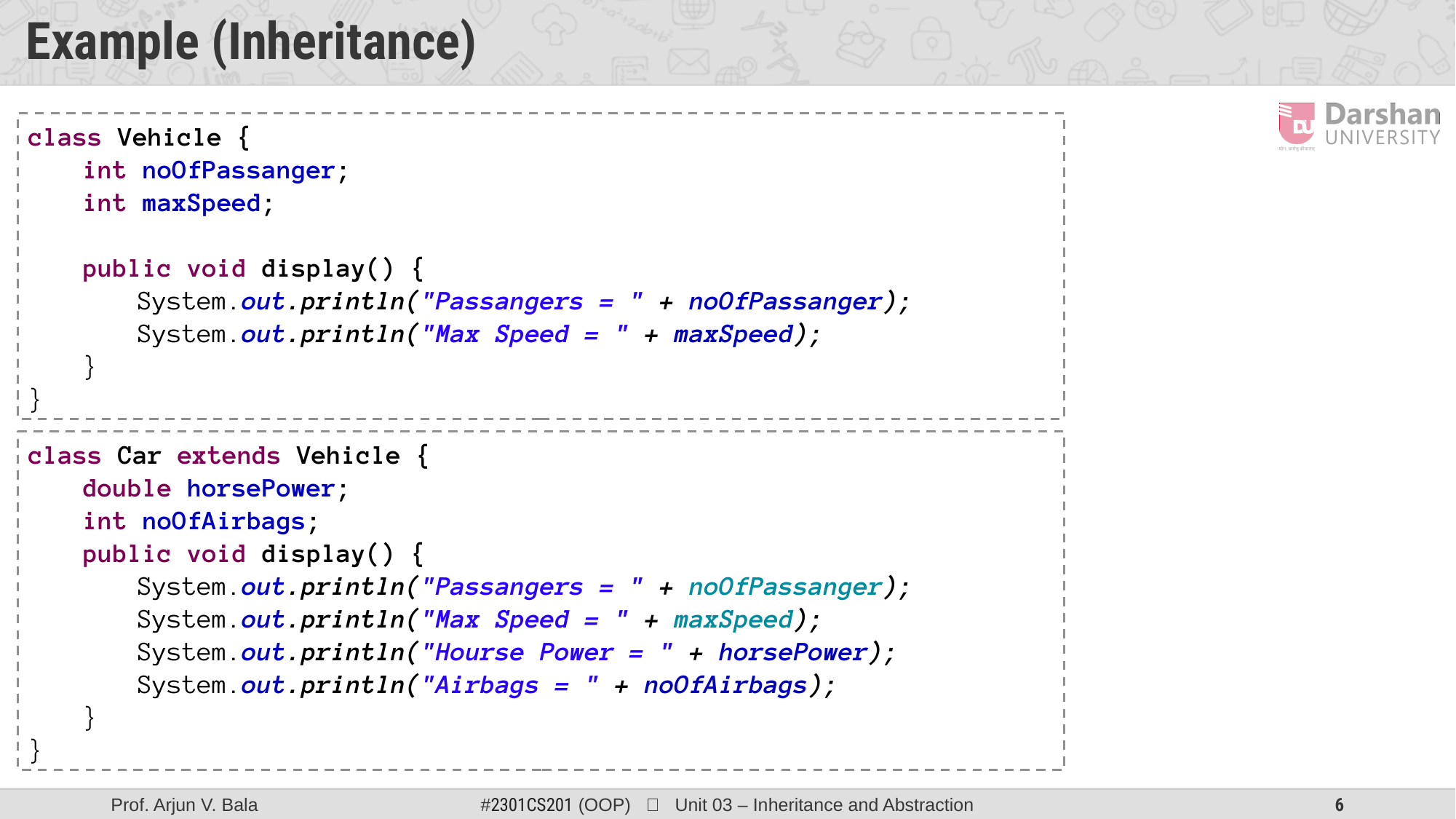

# Example (Inheritance)
class Vehicle {
int noOfPassanger;
int maxSpeed;

public void display() {
System.out.println("Passangers = " + noOfPassanger);
System.out.println("Max Speed = " + maxSpeed);
}
}
class Car extends Vehicle {
double horsePower;
int noOfAirbags;
public void display() {
System.out.println("Passangers = " + noOfPassanger);
System.out.println("Max Speed = " + maxSpeed);
System.out.println("Hourse Power = " + horsePower);
System.out.println("Airbags = " + noOfAirbags);
}
}